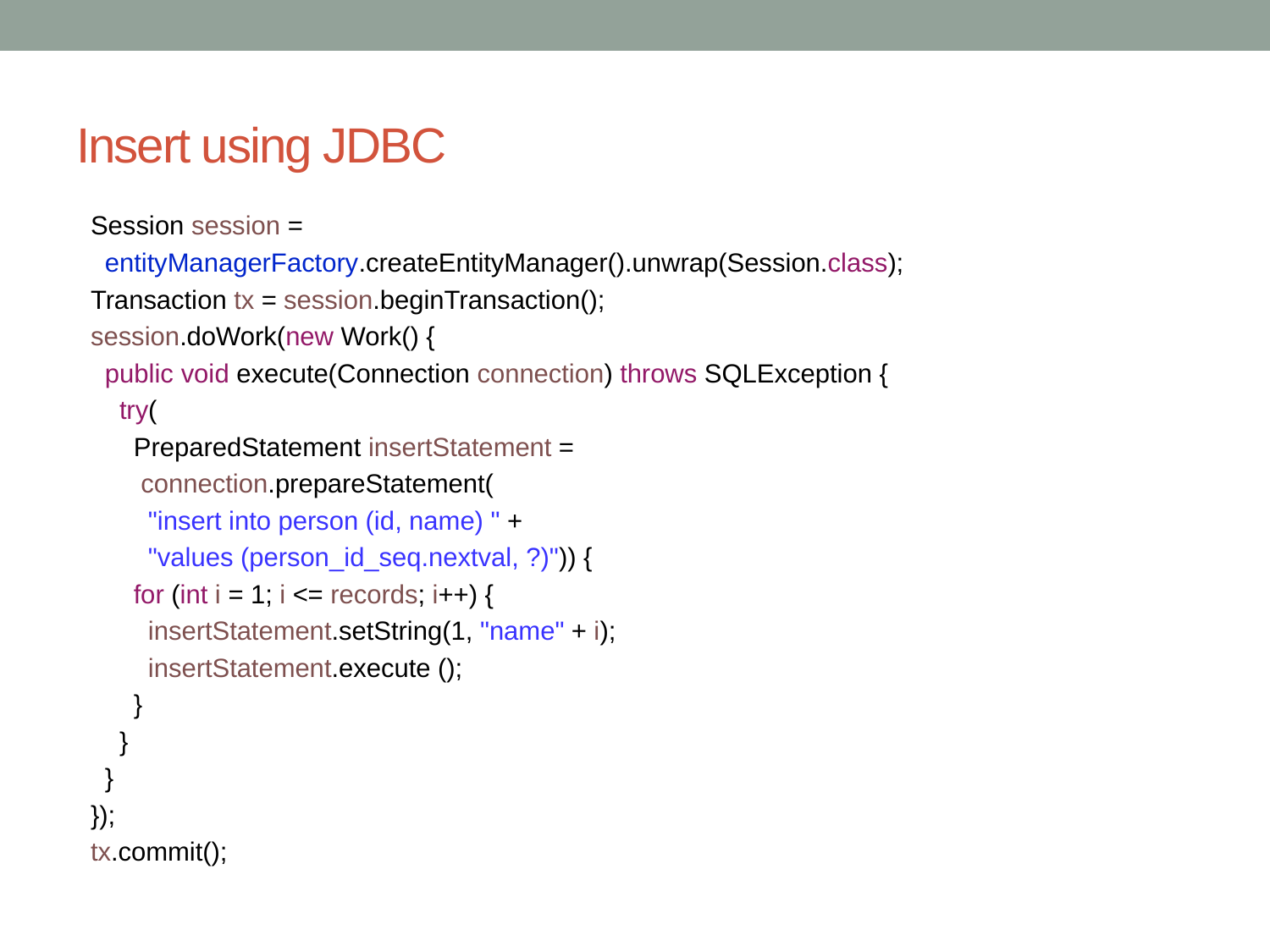

# Insert using JDBC
  Session session =
    entityManagerFactory.createEntityManager().unwrap(Session.class);
  Transaction tx = session.beginTransaction();
  session.doWork(new Work() {
    public void execute(Connection connection) throws SQLException {
      try(
        PreparedStatement insertStatement =
         connection.prepareStatement(
          "insert into person (id, name) " +
          "values (person_id_seq.nextval, ?)")) {
        for (int i = 1; i <= records; i++) {
          insertStatement.setString(1, "name" + i);
          insertStatement.execute ();
        }
      }
    }
  });
  tx.commit();